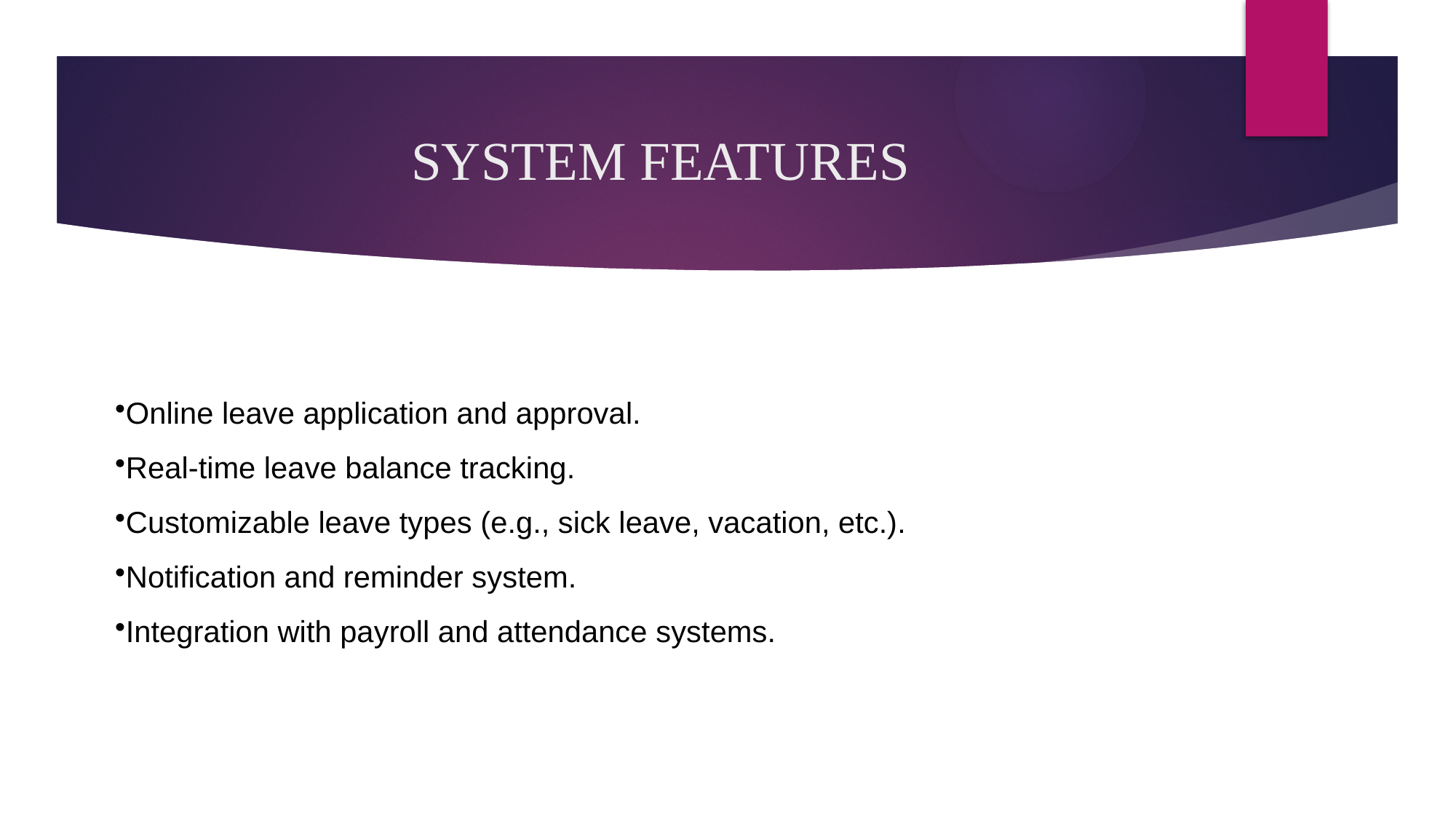

# SYSTEM FEATURES
Online leave application and approval.
Real-time leave balance tracking.
Customizable leave types (e.g., sick leave, vacation, etc.).
Notification and reminder system.
Integration with payroll and attendance systems.